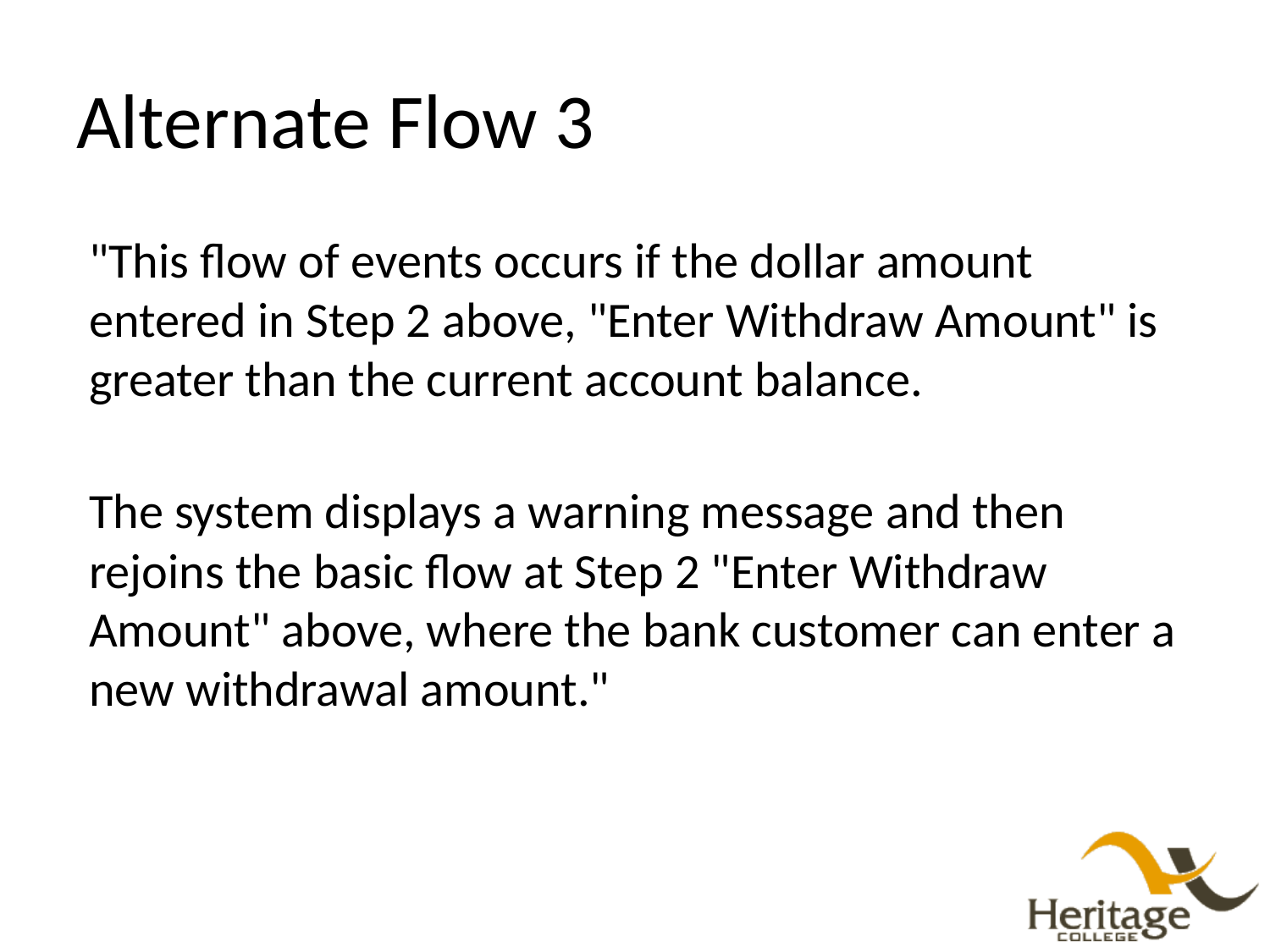

# Alternate Flow 3
"This flow of events occurs if the dollar amount entered in Step 2 above, "Enter Withdraw Amount" is greater than the current account balance.

The system displays a warning message and then rejoins the basic flow at Step 2 "Enter Withdraw Amount" above, where the bank customer can enter a new withdrawal amount."